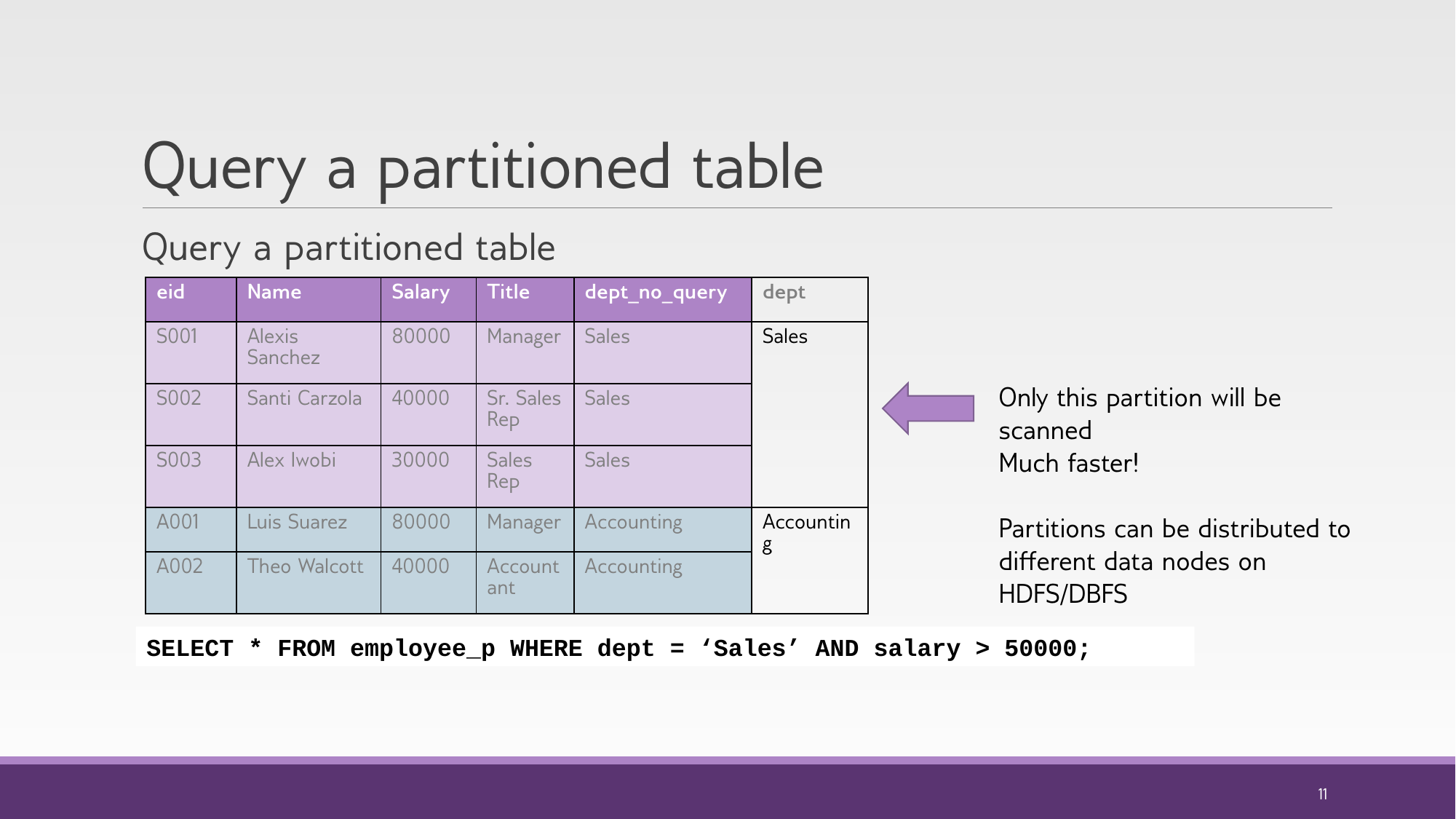

# Query a partitioned table
Query a partitioned table
| eid | Name | Salary | Title | dept\_no\_query | dept |
| --- | --- | --- | --- | --- | --- |
| S001 | Alexis Sanchez | 80000 | Manager | Sales | Sales |
| S002 | Santi Carzola | 40000 | Sr. Sales Rep | Sales |  |
| S003 | Alex Iwobi | 30000 | Sales Rep | Sales |  |
| A001 | Luis Suarez | 80000 | Manager | Accounting | Accounting |
| A002 | Theo Walcott | 40000 | Accountant | Accounting |  |
Only this partition will be scanned
Much faster!

Partitions can be distributed to different data nodes on HDFS/DBFS

SELECT * FROM employee_p WHERE dept = ‘Sales’ AND salary > 50000;
11